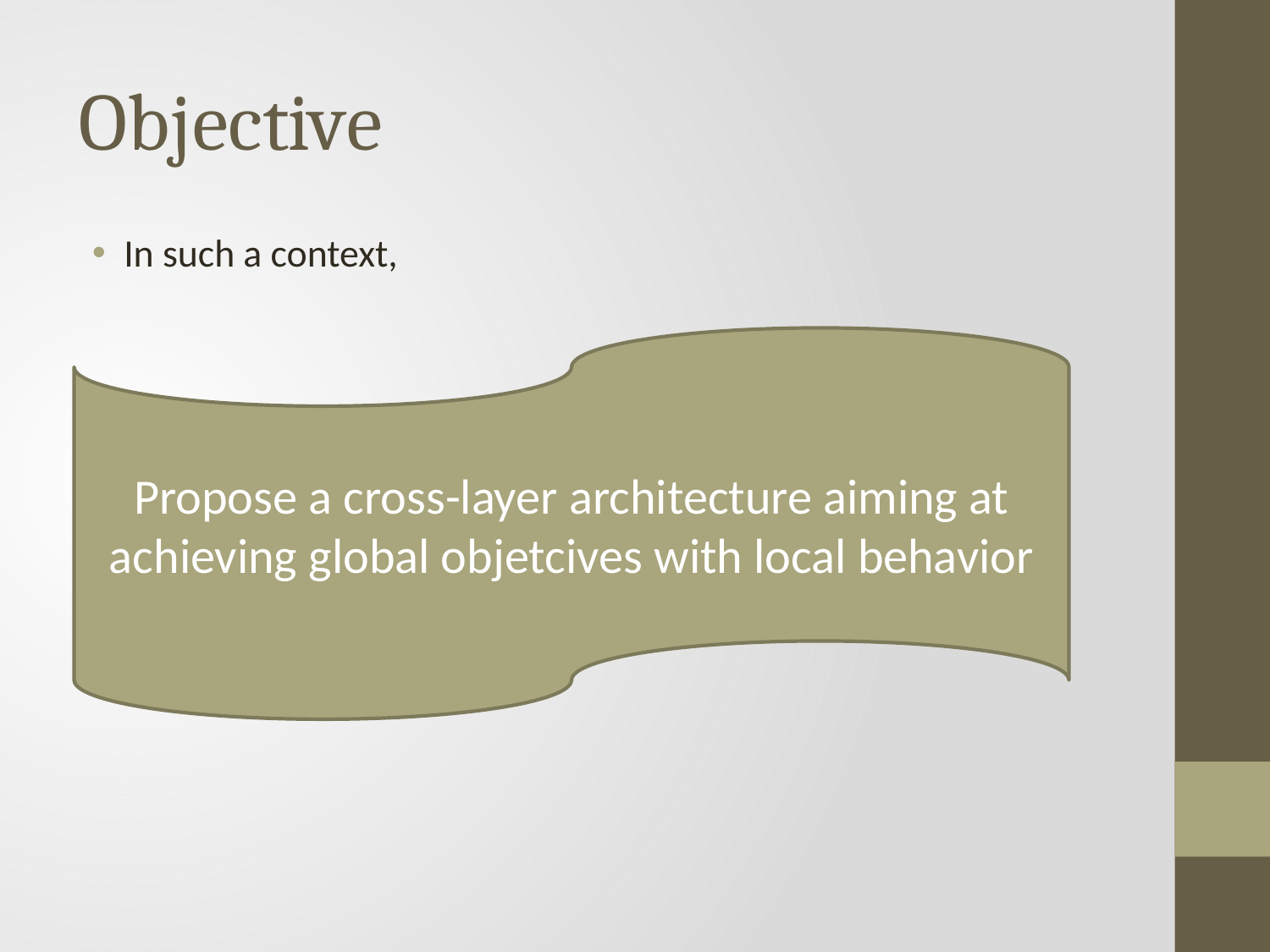

# Objective
In such a context,

Propose a cross-layer architecture aiming at achieving global objetcives with local behavior